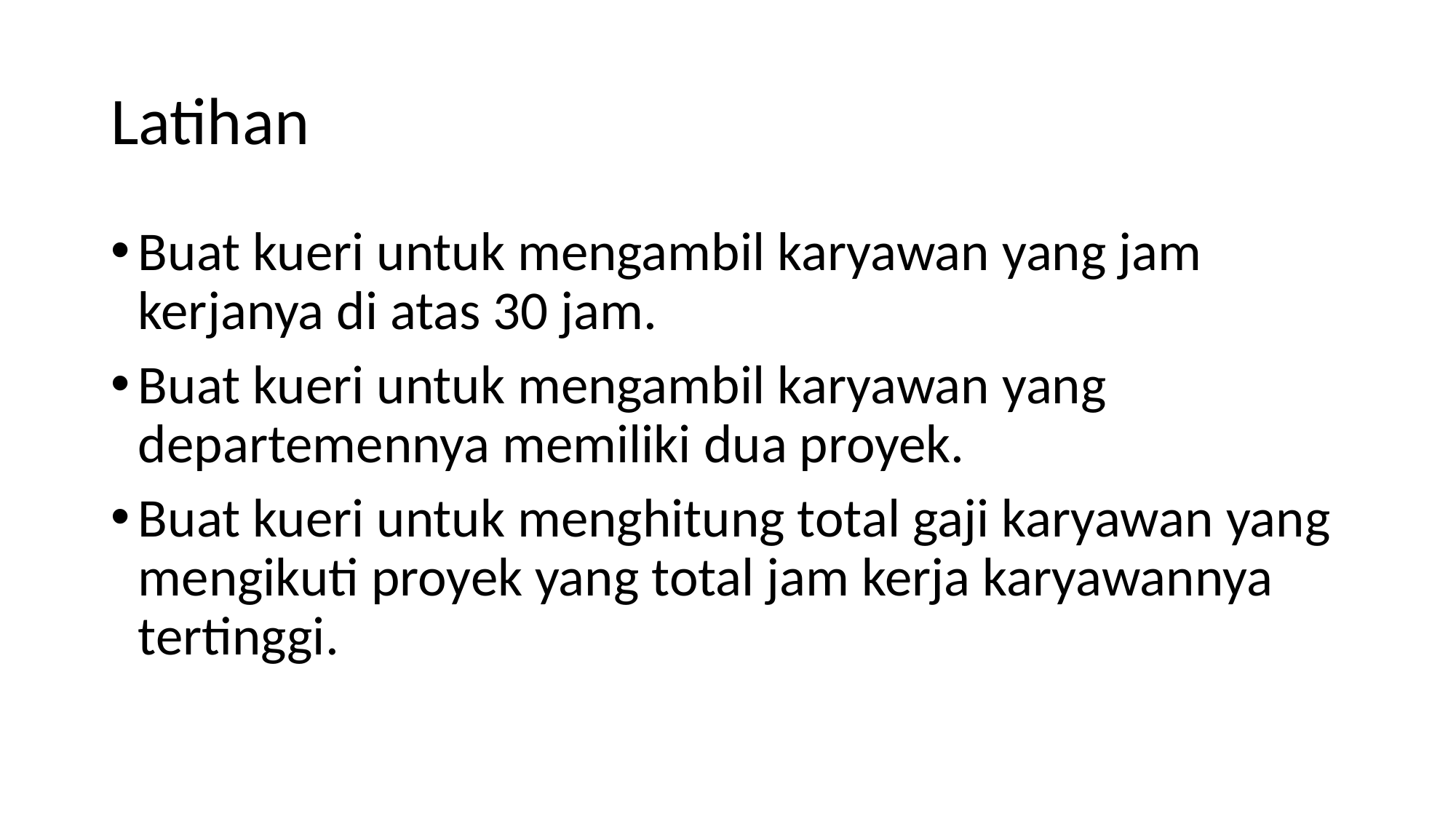

# Latihan
Buat kueri untuk mengambil karyawan yang jam kerjanya di atas 30 jam.
Buat kueri untuk mengambil karyawan yang departemennya memiliki dua proyek.
Buat kueri untuk menghitung total gaji karyawan yang mengikuti proyek yang total jam kerja karyawannya tertinggi.